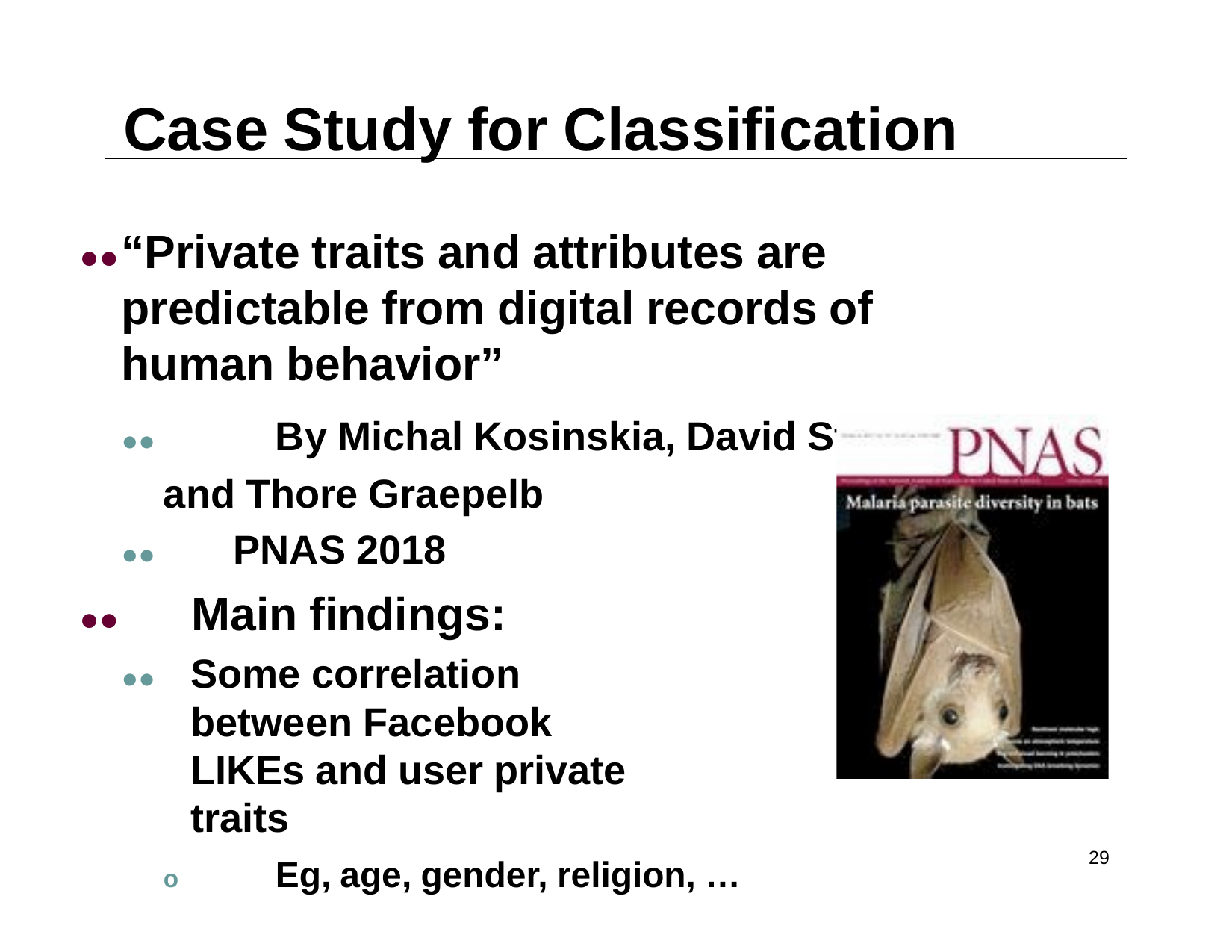

# Case Study for Classification
●●	“Private traits and attributes are predictable from digital records of human behavior”
●●		By Michal Kosinskia, David Stillwella, and Thore Graepelb
●●	PNAS 2018
●●	Main findings:
●●	Some correlation between Facebook LIKEs and user private traits
o	Eg, age, gender, religion, …

29